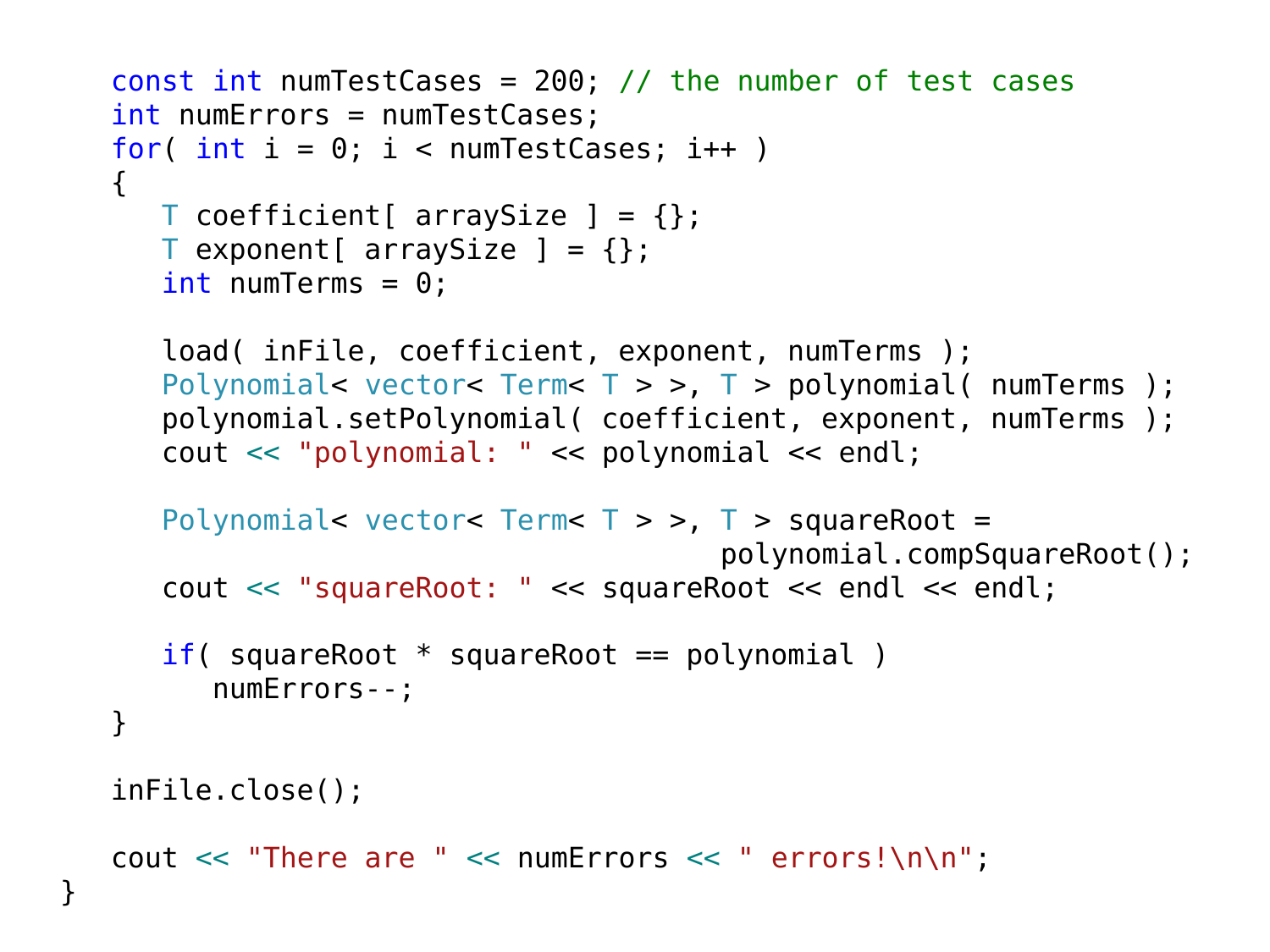

const int numTestCases = 200; // the number of test cases
   int numErrors = numTestCases;
   for( int i = 0; i < numTestCases; i++ )
   {
      T coefficient[ arraySize ] = {};
      T exponent[ arraySize ] = {};
      int numTerms = 0;

      load( inFile, coefficient, exponent, numTerms );
      Polynomial< vector< Term< T > >, T > polynomial( numTerms );
      polynomial.setPolynomial( coefficient, exponent, numTerms );
      cout << "polynomial: " << polynomial << endl;

      Polynomial< vector< Term< T > >, T > squareRoot =
                                       polynomial.compSquareRoot();
      cout << "squareRoot: " << squareRoot << endl << endl;

      if( squareRoot * squareRoot == polynomial )
         numErrors--;
   }

   inFile.close();

   cout << "There are " << numErrors << " errors!\n\n";
}